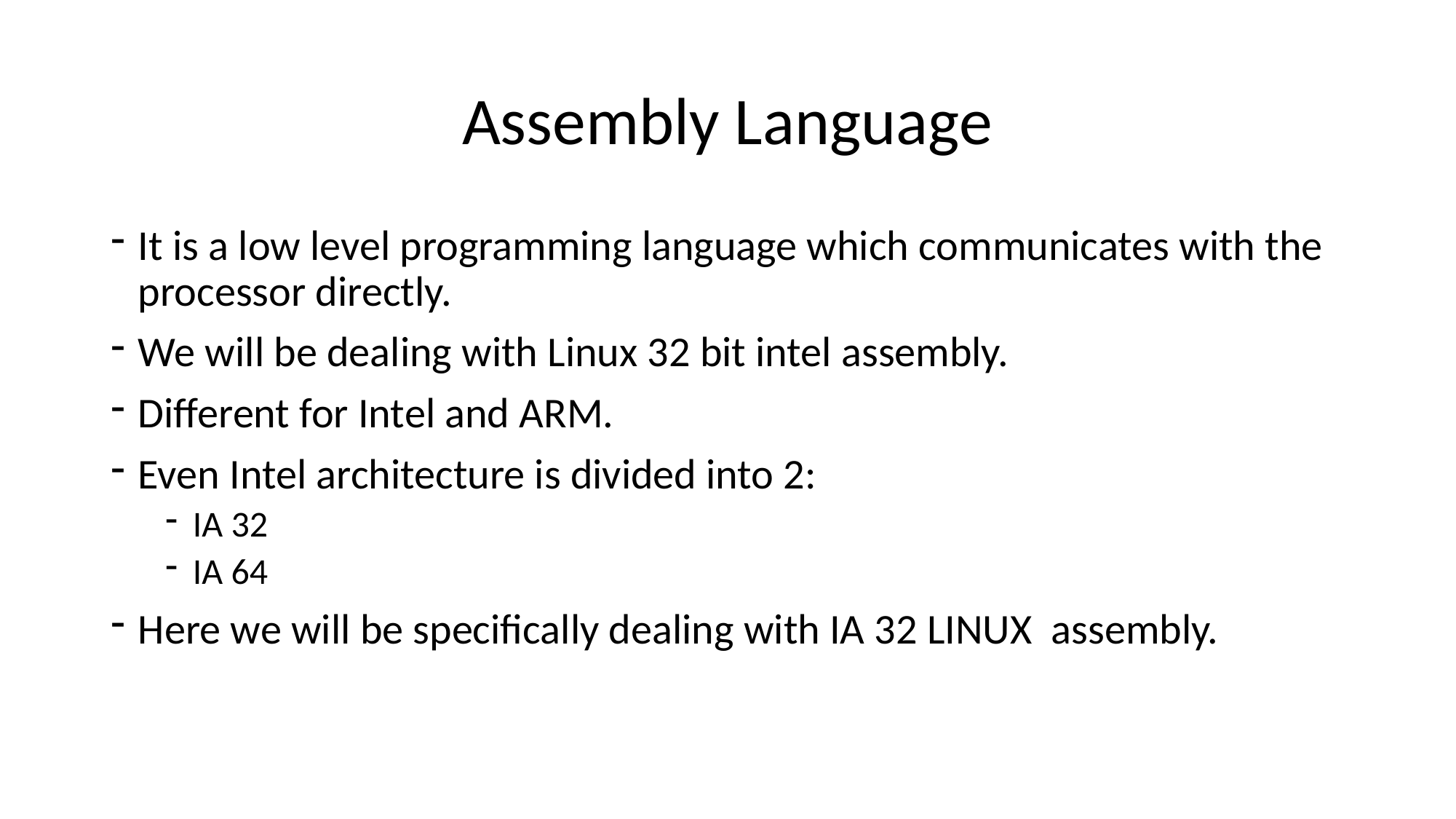

# Assembly Language
It is a low level programming language which communicates with the processor directly.
We will be dealing with Linux 32 bit intel assembly.
Different for Intel and ARM.
Even Intel architecture is divided into 2:
IA 32
IA 64
Here we will be specifically dealing with IA 32 LINUX  assembly.